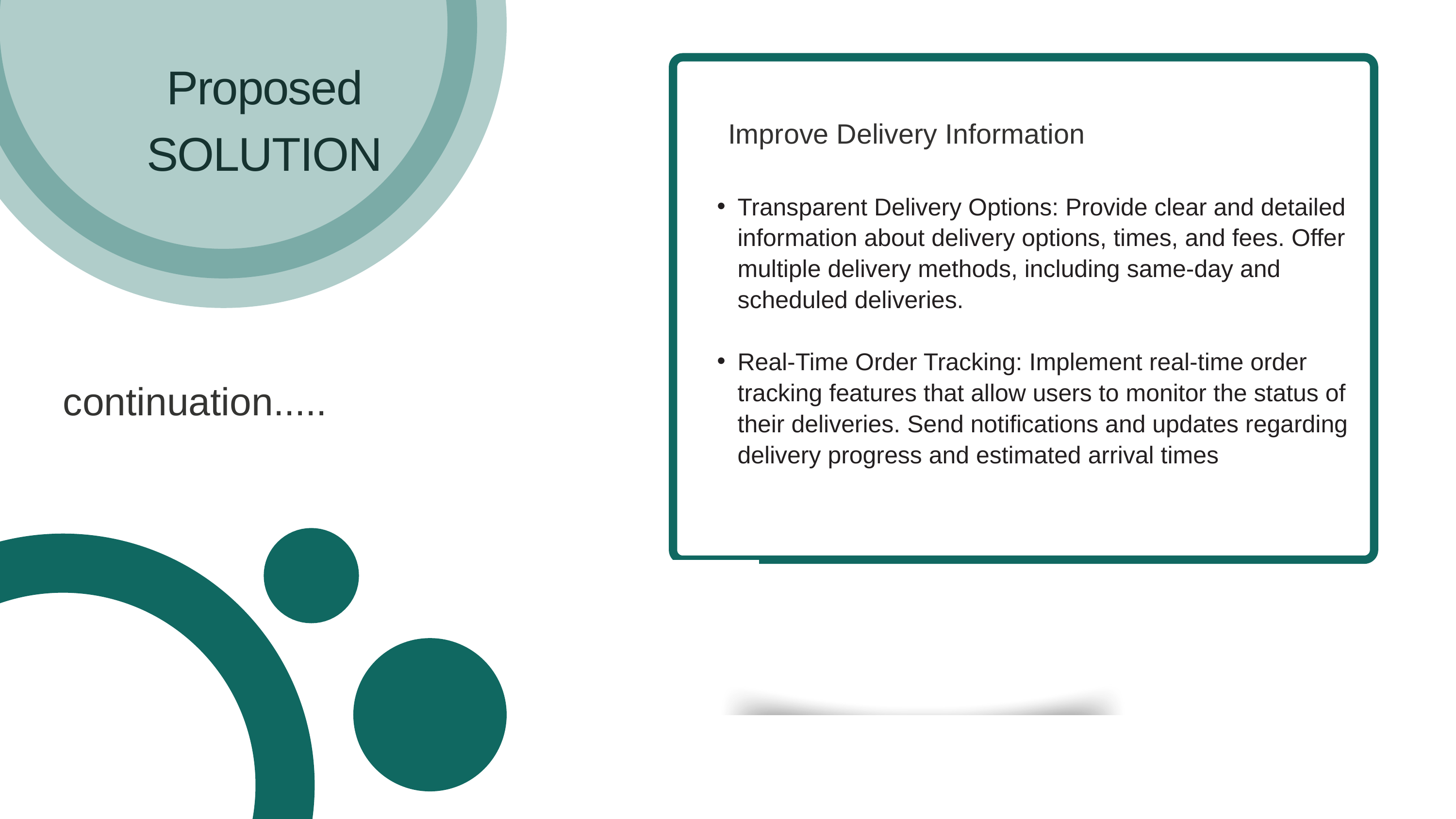

Proposed
SOLUTION

Improve Delivery Information

Transparent Delivery Options: Provide clear and detailed information about delivery options, times, and fees. Offer multiple delivery methods, including same-day and scheduled deliveries.

Real-Time Order Tracking: Implement real-time order tracking features that allow users to monitor the status of their deliveries. Send notifications and updates regarding delivery progress and estimated arrival times

continuation.....